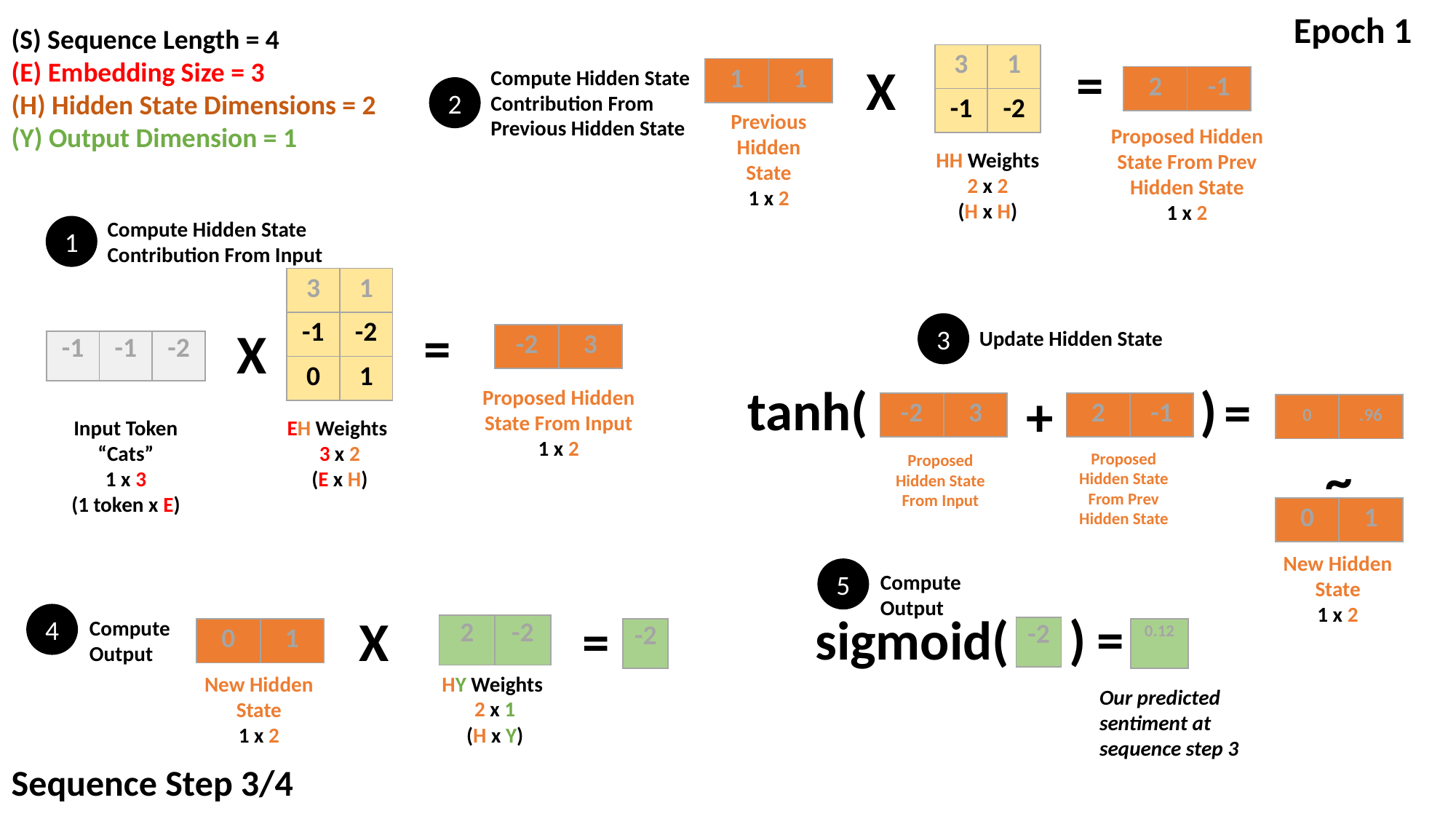

Epoch 1
(S) Sequence Length = 4
(E) Embedding Size = 3
(H) Hidden State Dimensions = 2
(Y) Output Dimension = 1
| 3 | 1 |
| --- | --- |
| -1 | -2 |
=
X
Compute Hidden State Contribution From Previous Hidden State
| 1 | 1 |
| --- | --- |
| 2 | -1 |
| --- | --- |
2
Previous Hidden State
1 x 2
Proposed Hidden State From Prev Hidden State
1 x 2
HH Weights
2 x 2
(H x H)
Compute Hidden State Contribution From Input
1
| 3 | 1 |
| --- | --- |
| -1 | -2 |
| 0 | 1 |
=
3
X
Update Hidden State
| -2 | 3 |
| --- | --- |
| -1 | -1 | -2 |
| --- | --- | --- |
)
tanh(
=
+
Proposed Hidden State From Input
1 x 2
| -2 | 3 |
| --- | --- |
| 2 | -1 |
| --- | --- |
| 0 | .96 |
| --- | --- |
Input Token “Cats”
1 x 3
(1 token x E)
EH Weights
3 x 2
(E x H)
~
Proposed Hidden State From Prev Hidden State
Proposed Hidden State From Input
| 0 | 1 |
| --- | --- |
New Hidden State
1 x 2
5
Compute Output
=
)
sigmoid(
=
X
4
Compute Output
| 2 | -2 |
| --- | --- |
| -2 |
| --- |
| 0 | 1 |
| --- | --- |
| -2 |
| --- |
| 0.12 |
| --- |
HY Weights
2 x 1
(H x Y)
New Hidden State
1 x 2
Our predicted sentiment at sequence step 3
Sequence Step 3/4